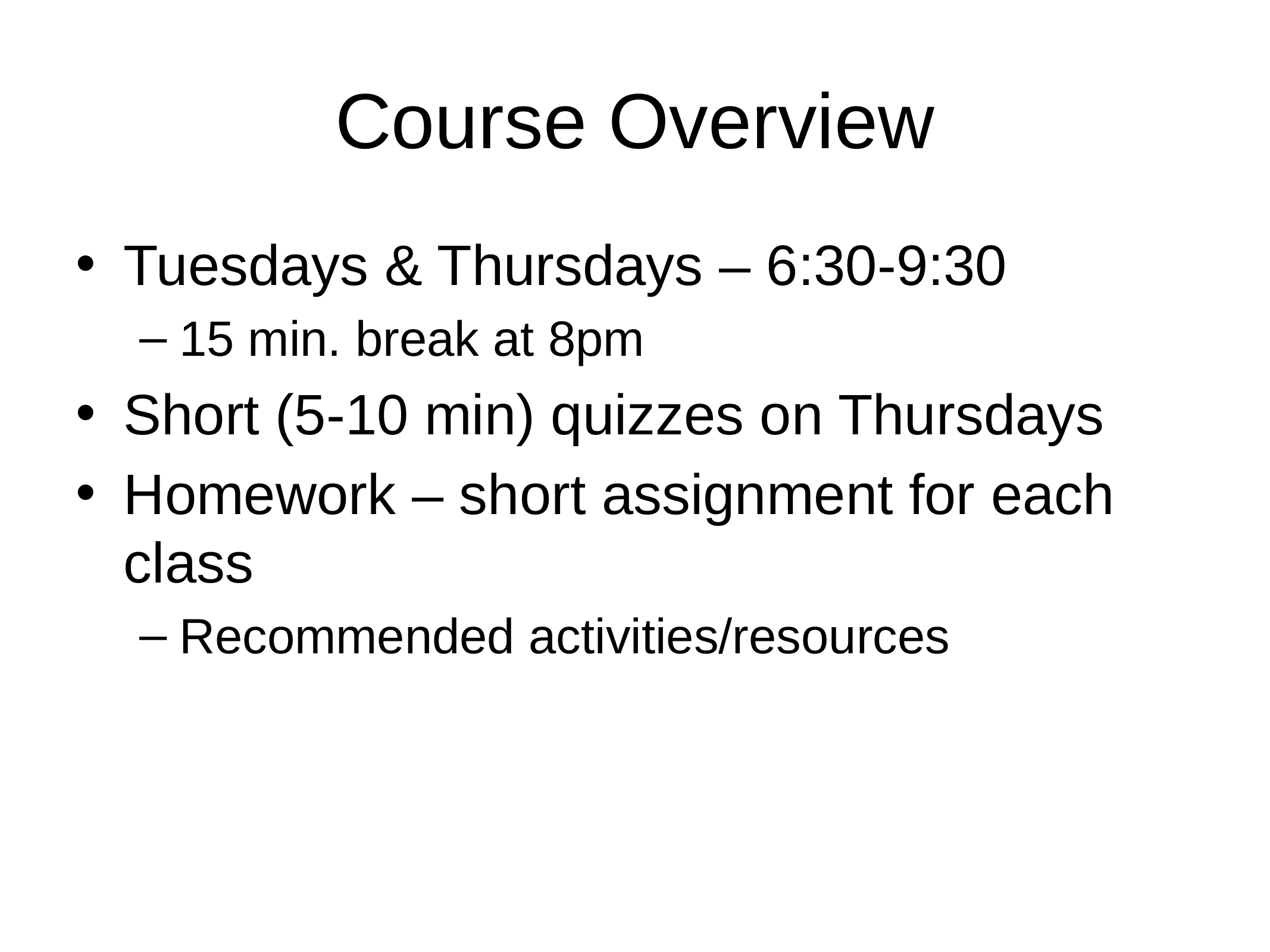

# Course Overview
Tuesdays & Thursdays – 6:30-9:30
15 min. break at 8pm
Short (5-10 min) quizzes on Thursdays
Homework – short assignment for each class
Recommended activities/resources